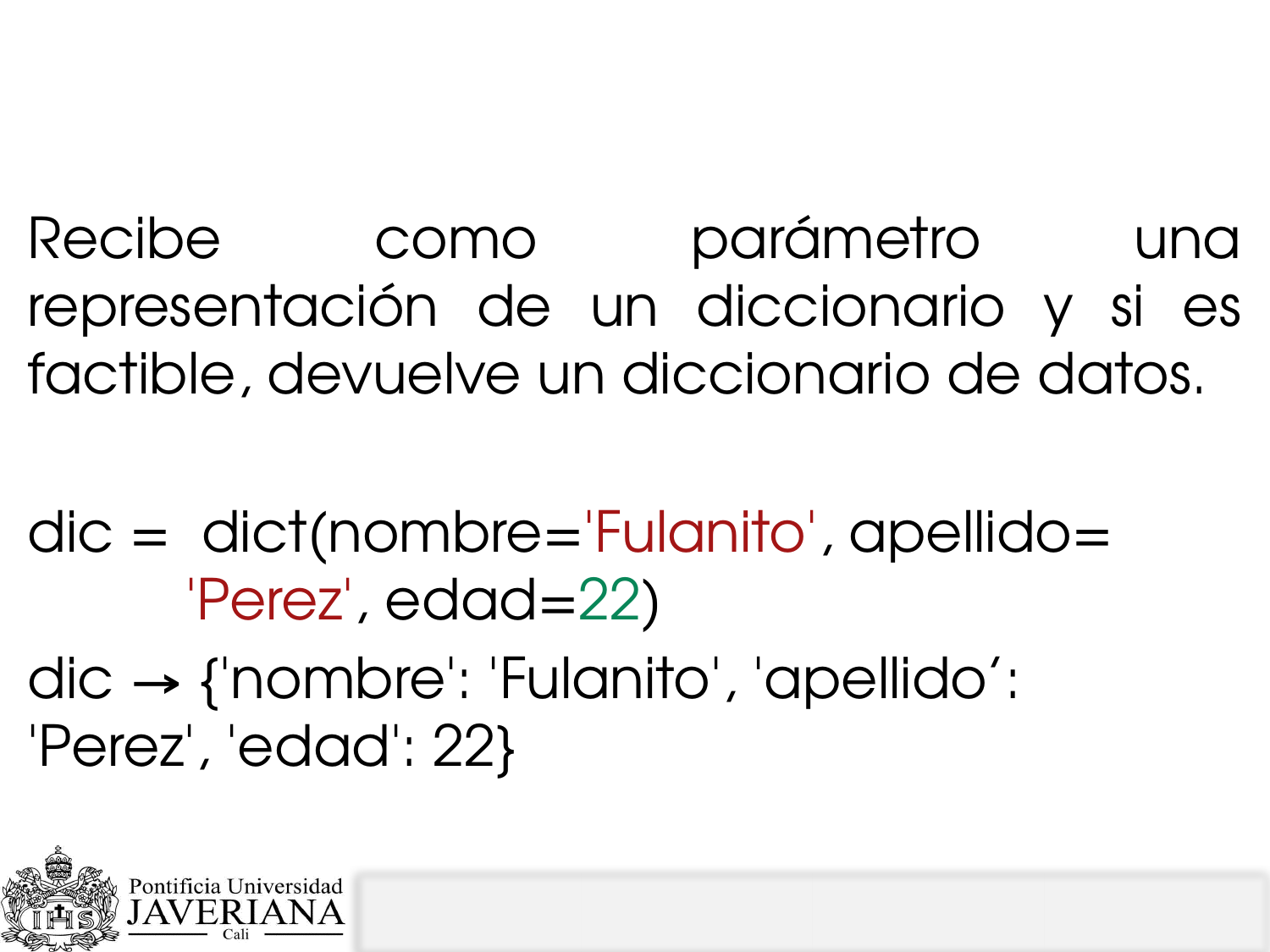

# dict()
Recibe como parámetro una representación de un diccionario y si es factible, devuelve un diccionario de datos.

dic =  dict(nombre='Fulanito', apellido=		  'Perez', edad=22)
dic → {'nombre': 'Fulanito', 'apellido’: 	    	    'Perez', 'edad': 22}